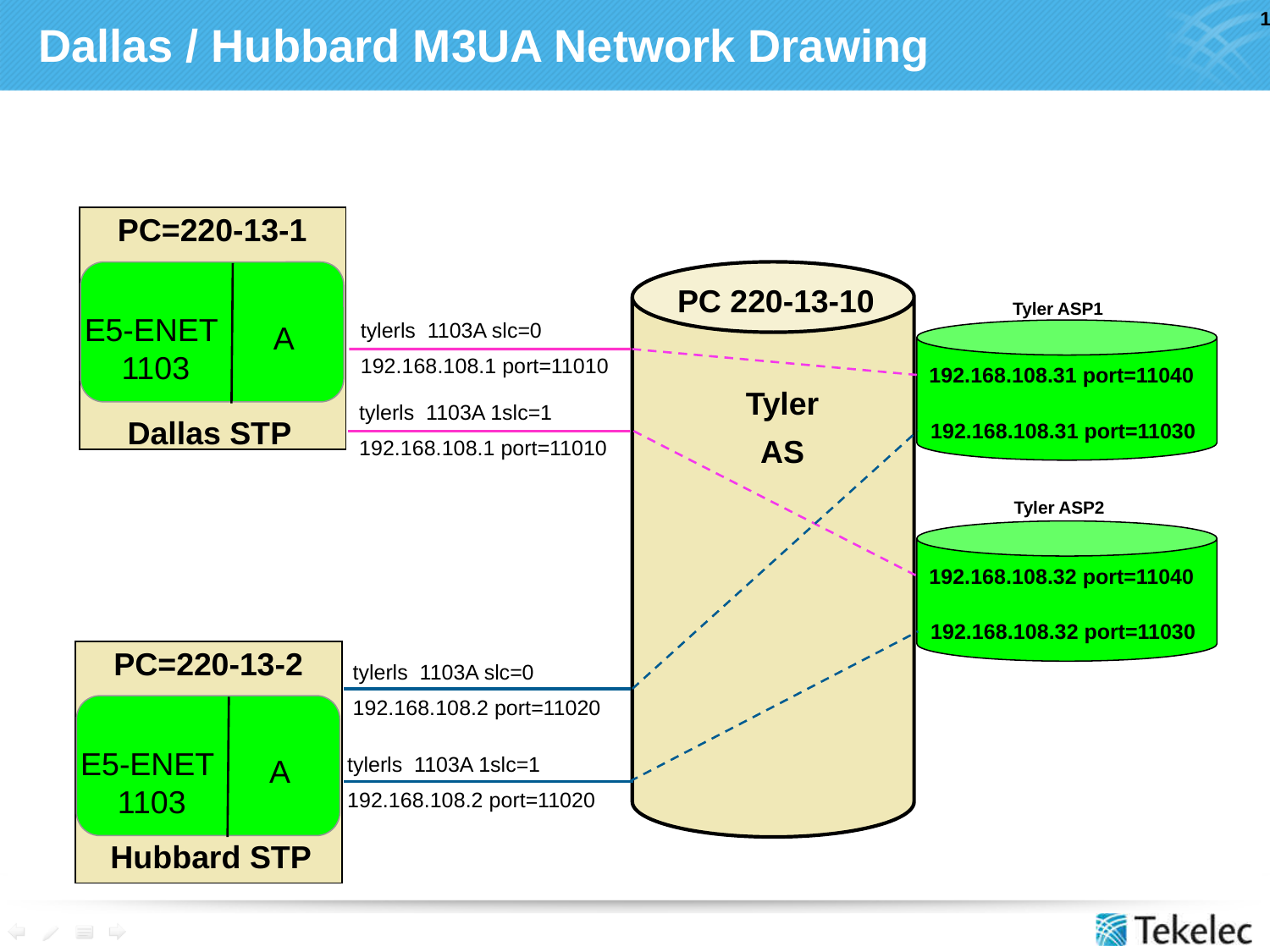

# Dallas / Hubbard M3UA Network Drawing
PC=220-13-1

PC 220-13-10
Tyler ASP1
E5-ENET
1103
tylerls  1103A slc=0
192.168.108.1 port=11010
A

192.168.108.31 port=11040
Tyler
AS
tylerls  1103A 1slc=1
192.168.108.1 port=11010
Dallas STP
192.168.108.31 port=11030

Tyler ASP2

192.168.108.32 port=11040
192.168.108.32 port=11030
PC=220-13-2

tylerls  1103A slc=0
192.168.108.2 port=11020

E5-ENET
1103
tylerls  1103A 1slc=1
192.168.108.2 port=11020
A

Hubbard STP